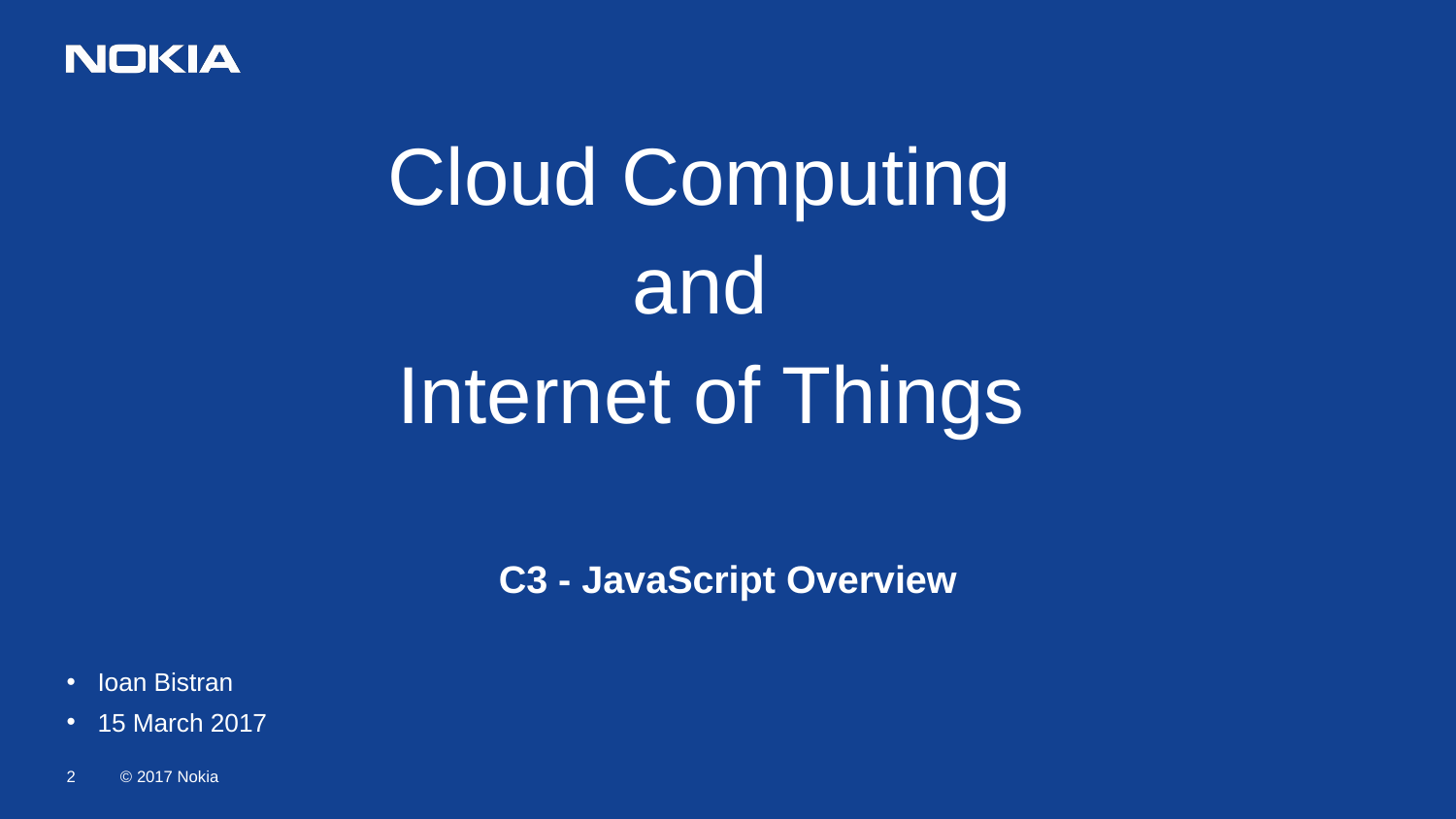

Cloud Computing
and
Internet of Things
C3 - JavaScript Overview

Ioan Bistran
15 March 2017